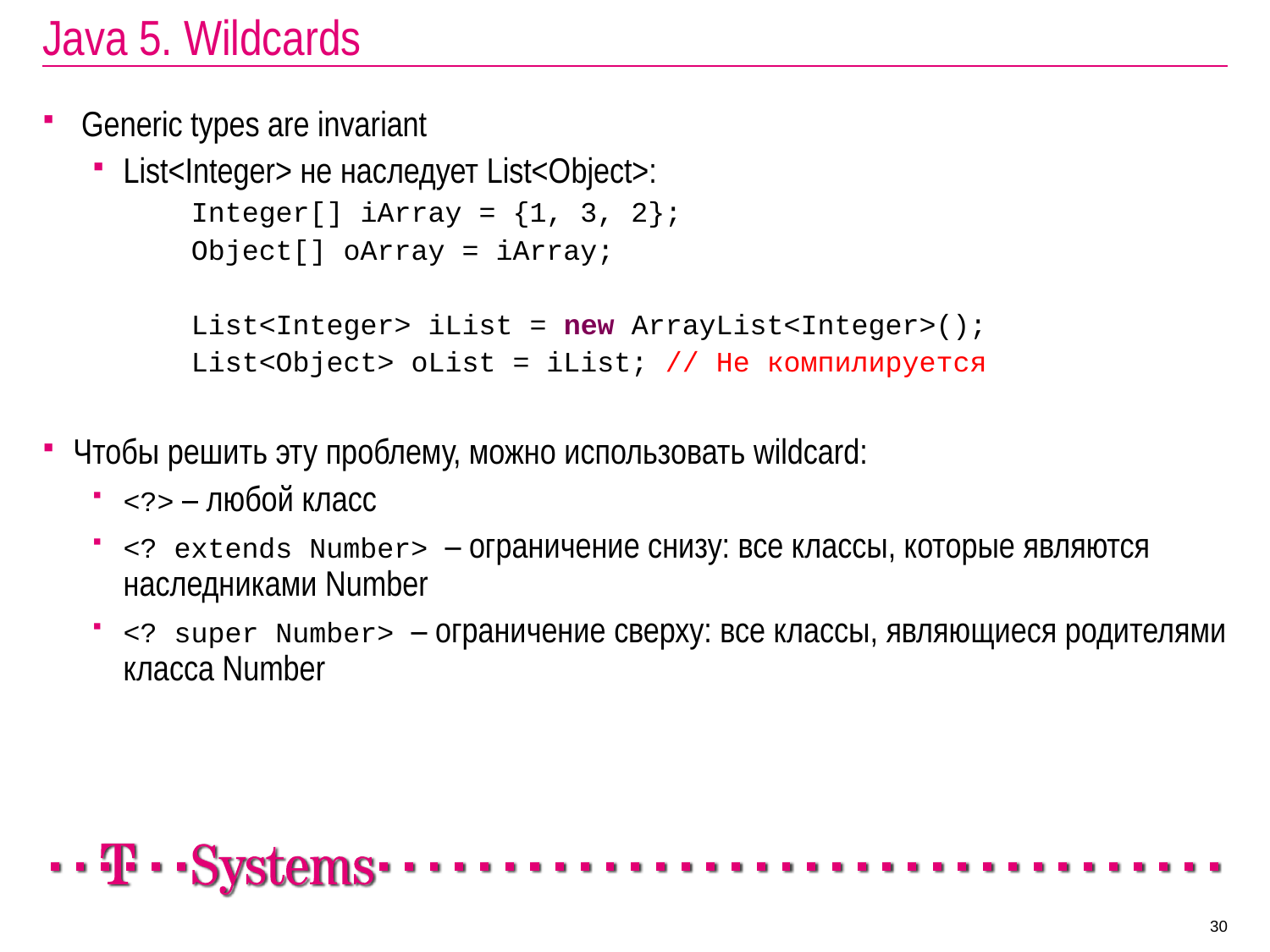

# Java 5. Wildcards
 Generic types are invariant
List<Integer> не наследует List<Object>:
Integer[] iArray = {1, 3, 2};
Object[] oArray = iArray;

List<Integer> iList = new ArrayList<Integer>();
List<Object> oList = iList; // Не компилируется

Чтобы решить эту проблему, можно использовать wildcard:
<?> – любой класс
<? extends Number> – ограничение снизу: все классы, которые являются наследниками Number
<? super Number> – ограничение сверху: все классы, являющиеся родителями класса Number
30